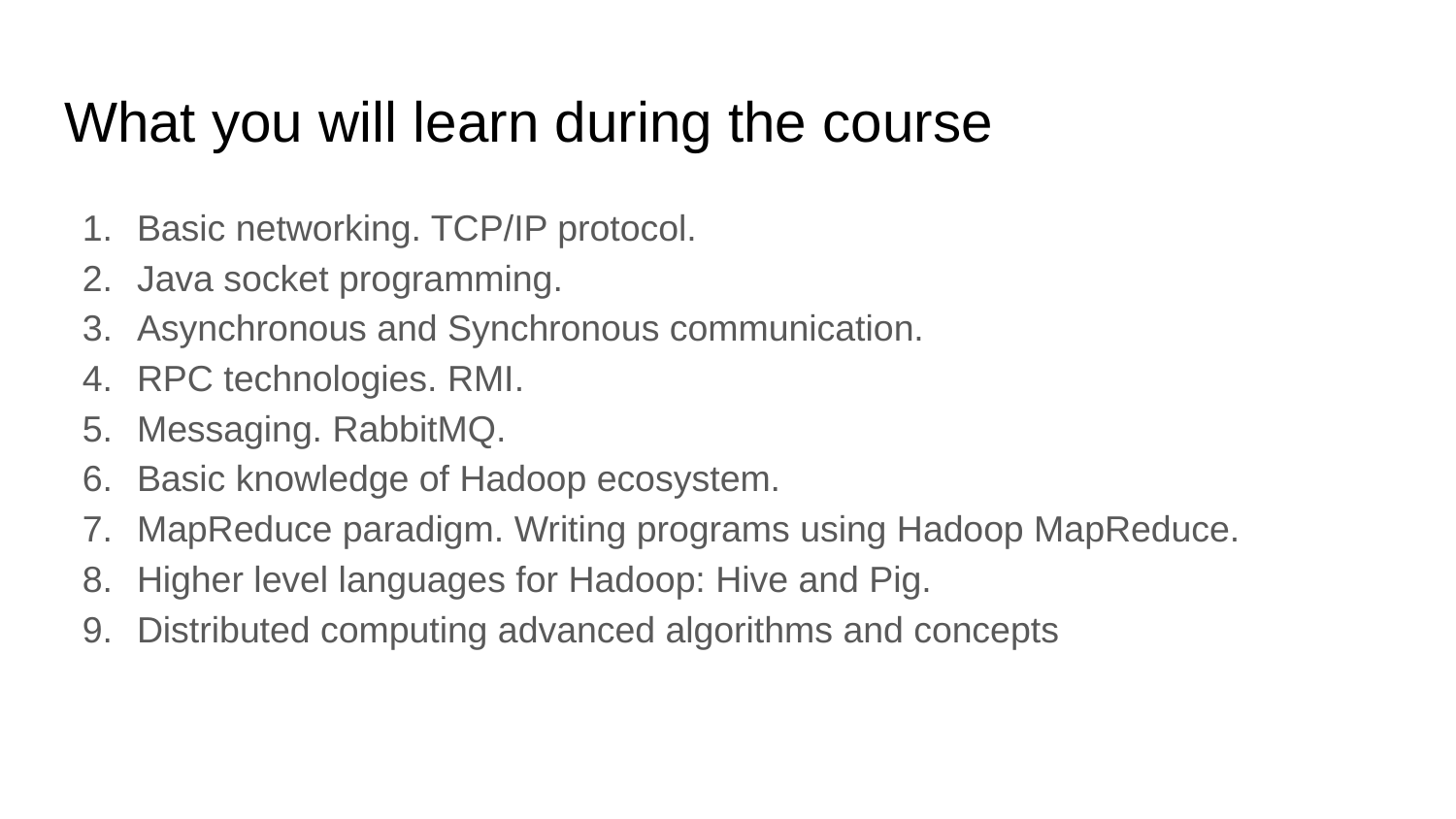

# What you will learn during the course
Basic networking. TCP/IP protocol.
Java socket programming.
Asynchronous and Synchronous communication.
RPC technologies. RMI.
Messaging. RabbitMQ.
Basic knowledge of Hadoop ecosystem.
MapReduce paradigm. Writing programs using Hadoop MapReduce.
Higher level languages for Hadoop: Hive and Pig.
Distributed computing advanced algorithms and concepts